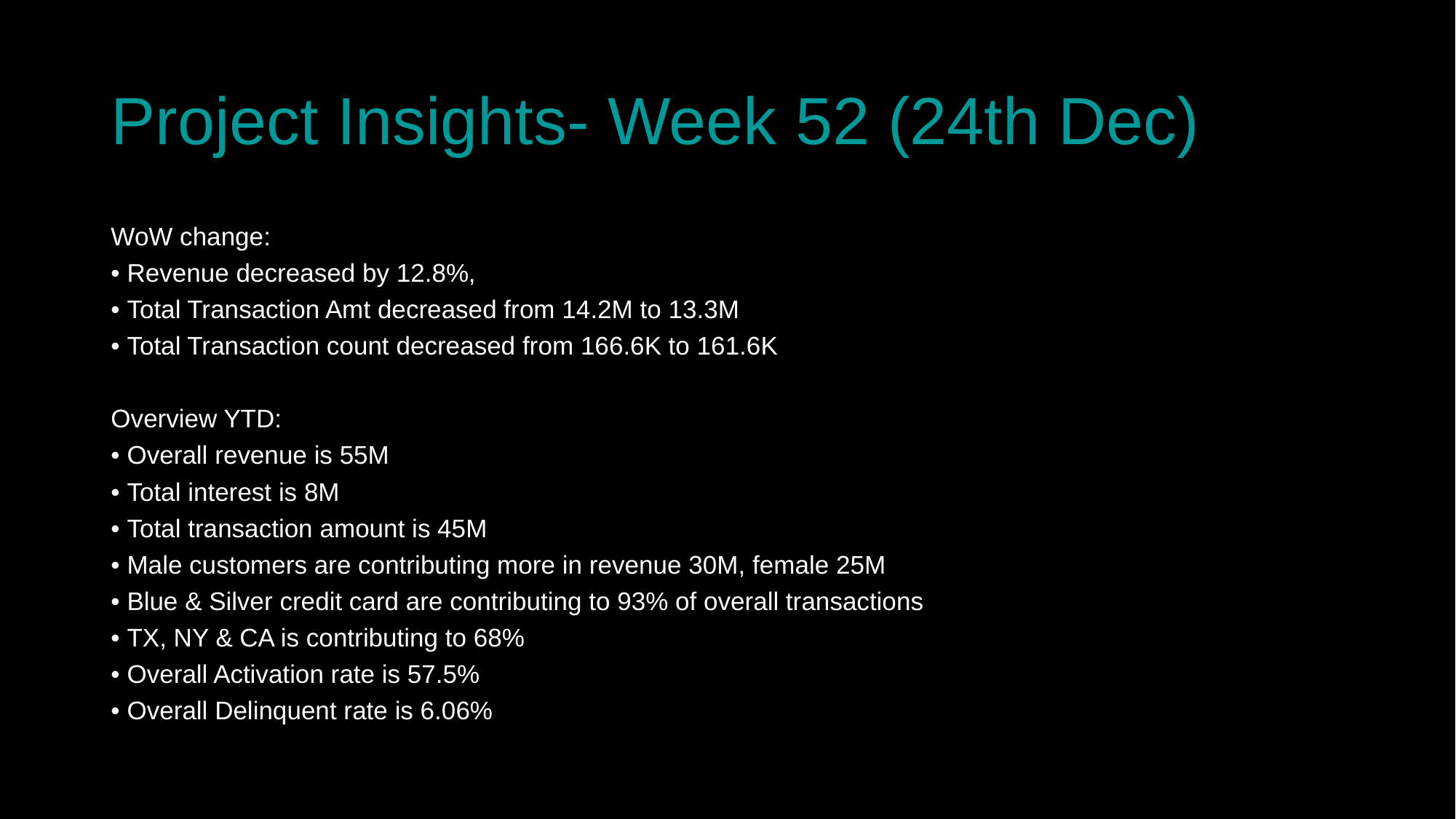

# Project Insights- Week 52 (24th Dec)
WoW change:
• Revenue decreased by 12.8%,
• Total Transaction Amt decreased from 14.2M to 13.3M
• Total Transaction count decreased from 166.6K to 161.6K

Overview YTD:
• Overall revenue is 55M
• Total interest is 8M
• Total transaction amount is 45M
• Male customers are contributing more in revenue 30M, female 25M
• Blue & Silver credit card are contributing to 93% of overall transactions
• TX, NY & CA is contributing to 68%
• Overall Activation rate is 57.5%
• Overall Delinquent rate is 6.06%